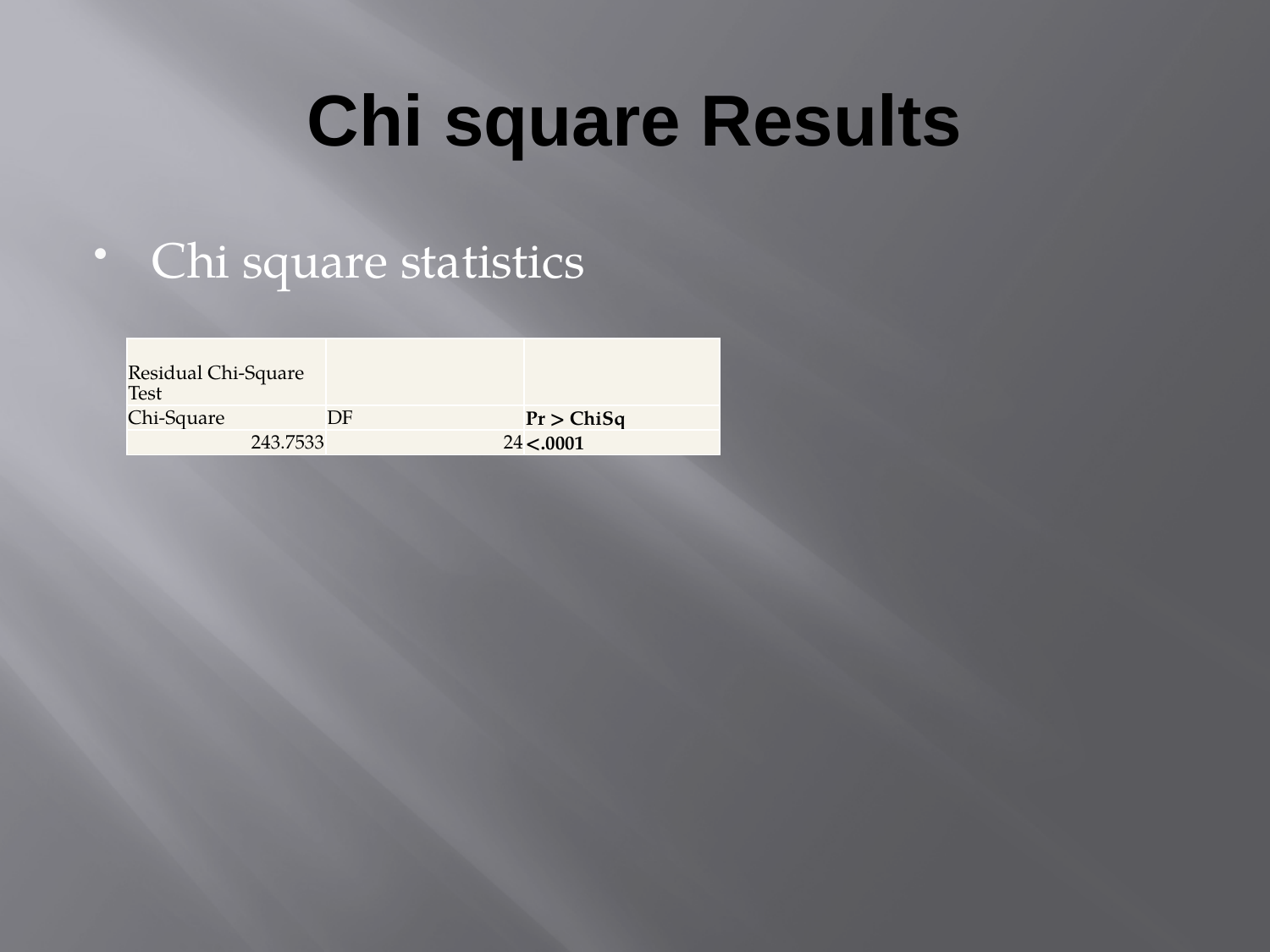

# Chi square Results
Chi square statistics

| Residual Chi-Square Test |  |  |
| --- | --- | --- |
| Chi-Square | DF | Pr > ChiSq |
| 243.7533 | 24 | <.0001 |